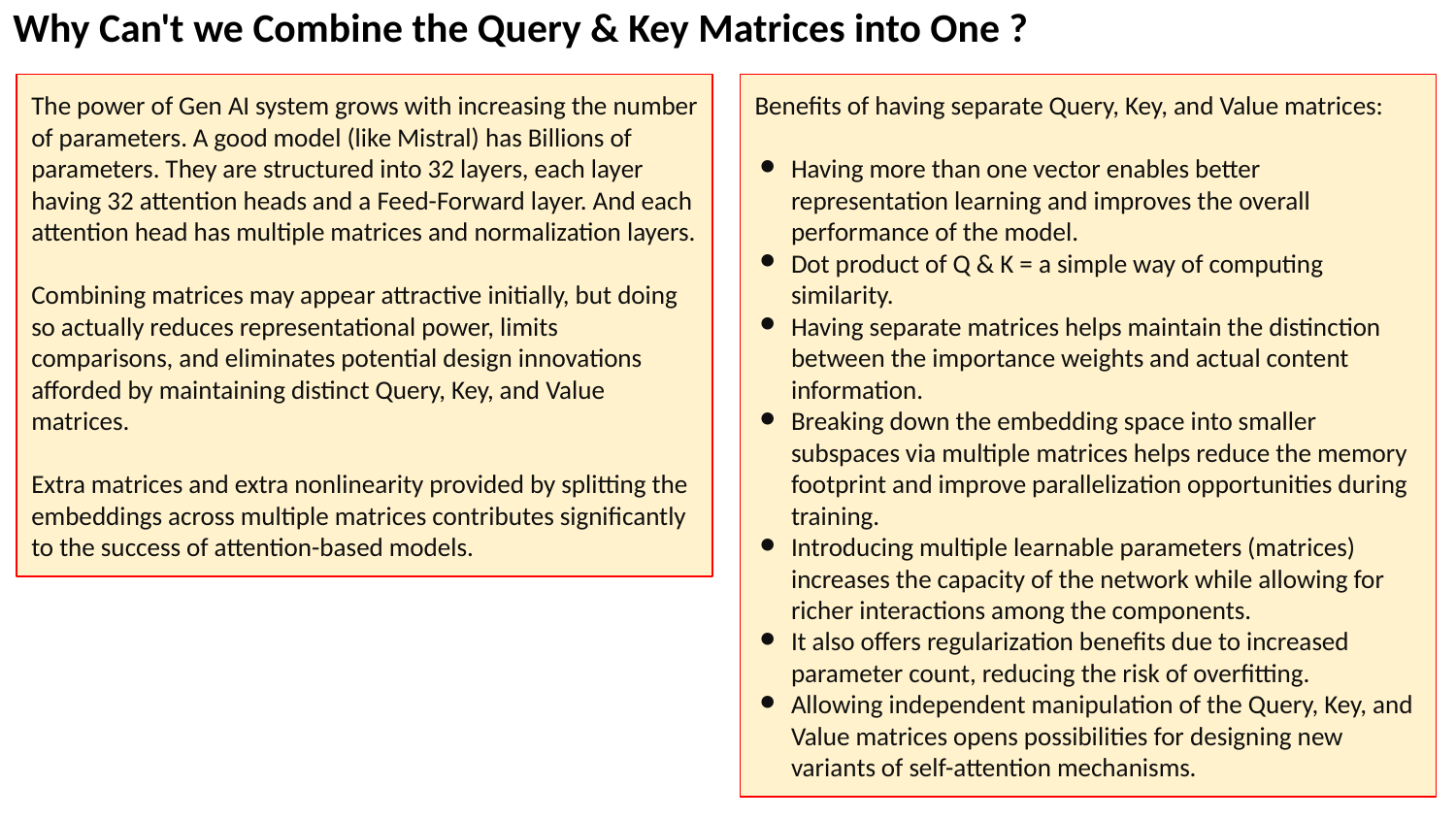

Why Can't we Combine the Query & Key Matrices into One ?
The power of Gen AI system grows with increasing the number of parameters. A good model (like Mistral) has Billions of parameters. They are structured into 32 layers, each layer having 32 attention heads and a Feed-Forward layer. And each attention head has multiple matrices and normalization layers.

Combining matrices may appear attractive initially, but doing so actually reduces representational power, limits comparisons, and eliminates potential design innovations afforded by maintaining distinct Query, Key, and Value matrices.

Extra matrices and extra nonlinearity provided by splitting the embeddings across multiple matrices contributes significantly to the success of attention-based models.
Benefits of having separate Query, Key, and Value matrices:

Having more than one vector enables better representation learning and improves the overall performance of the model.
Dot product of Q & K = a simple way of computing similarity.
Having separate matrices helps maintain the distinction between the importance weights and actual content information.
Breaking down the embedding space into smaller subspaces via multiple matrices helps reduce the memory footprint and improve parallelization opportunities during training.
Introducing multiple learnable parameters (matrices) increases the capacity of the network while allowing for richer interactions among the components.
It also offers regularization benefits due to increased parameter count, reducing the risk of overfitting.
Allowing independent manipulation of the Query, Key, and Value matrices opens possibilities for designing new variants of self-attention mechanisms.